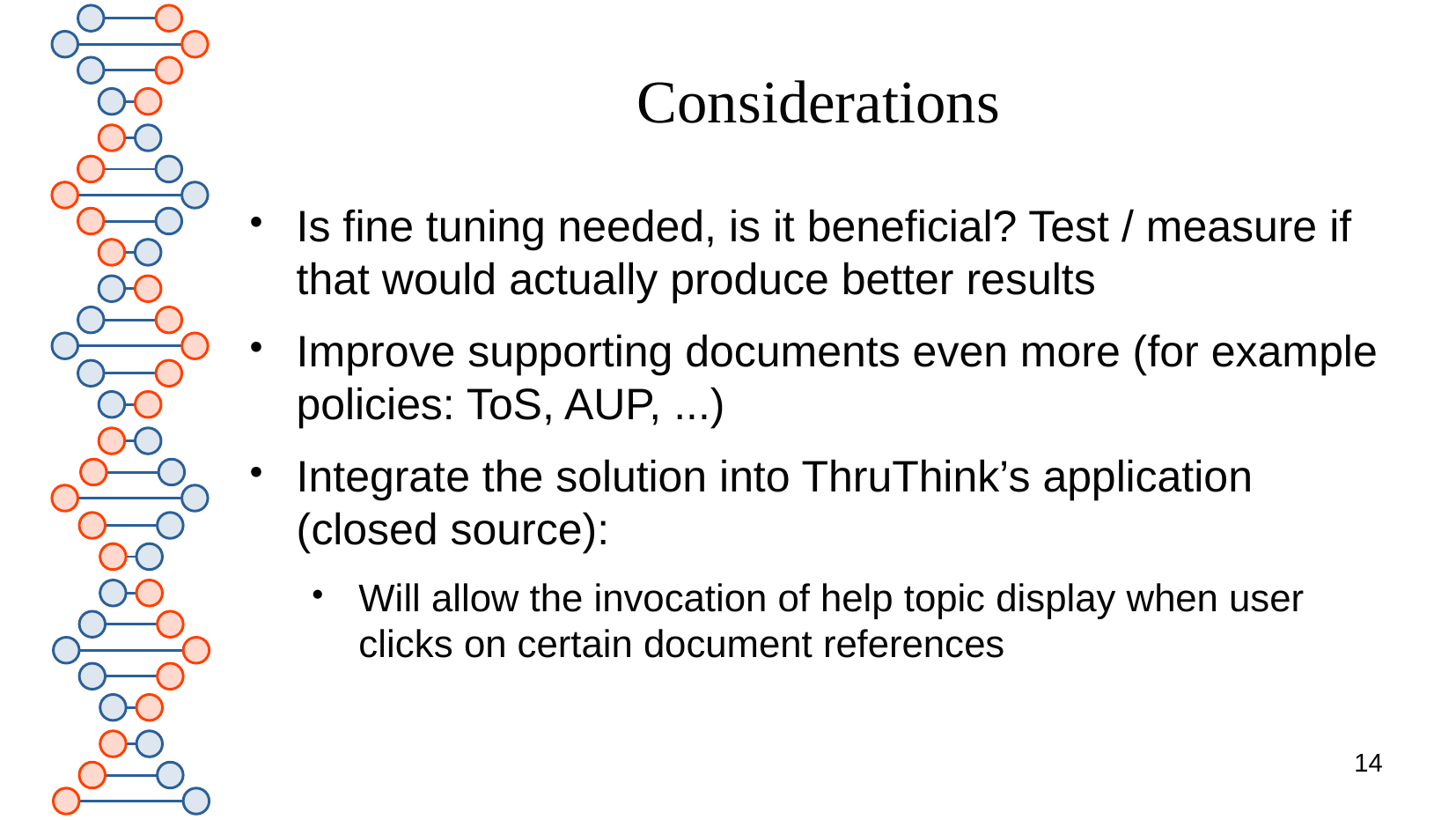

# Considerations
Is fine tuning needed, is it beneficial? Test / measure if that would actually produce better results
Improve supporting documents even more (for example policies: ToS, AUP, ...)
Integrate the solution into ThruThink’s application (closed source):
Will allow the invocation of help topic display when user clicks on certain document references
14